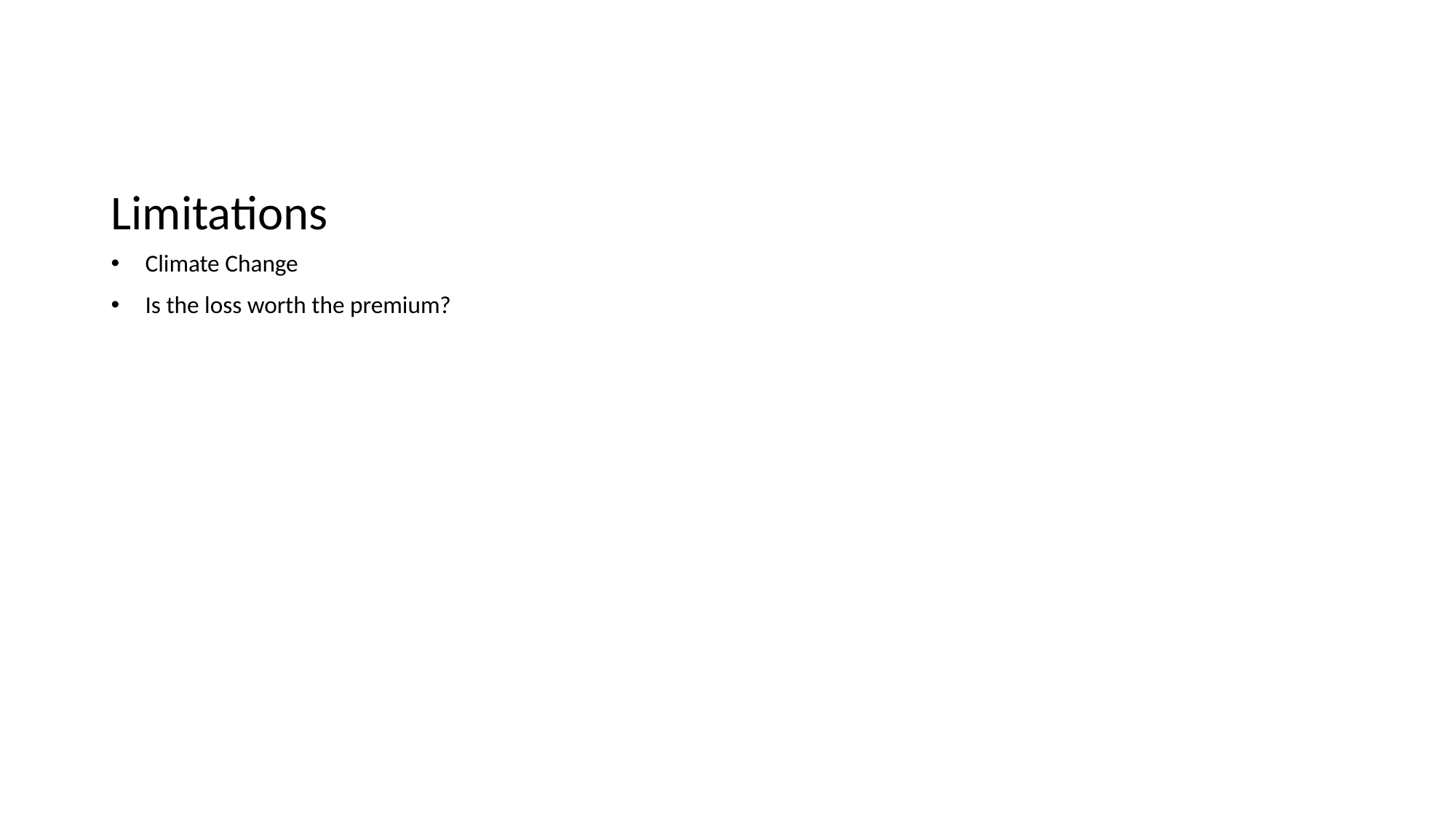

# Limitations

Climate Change
Is the loss worth the premium?